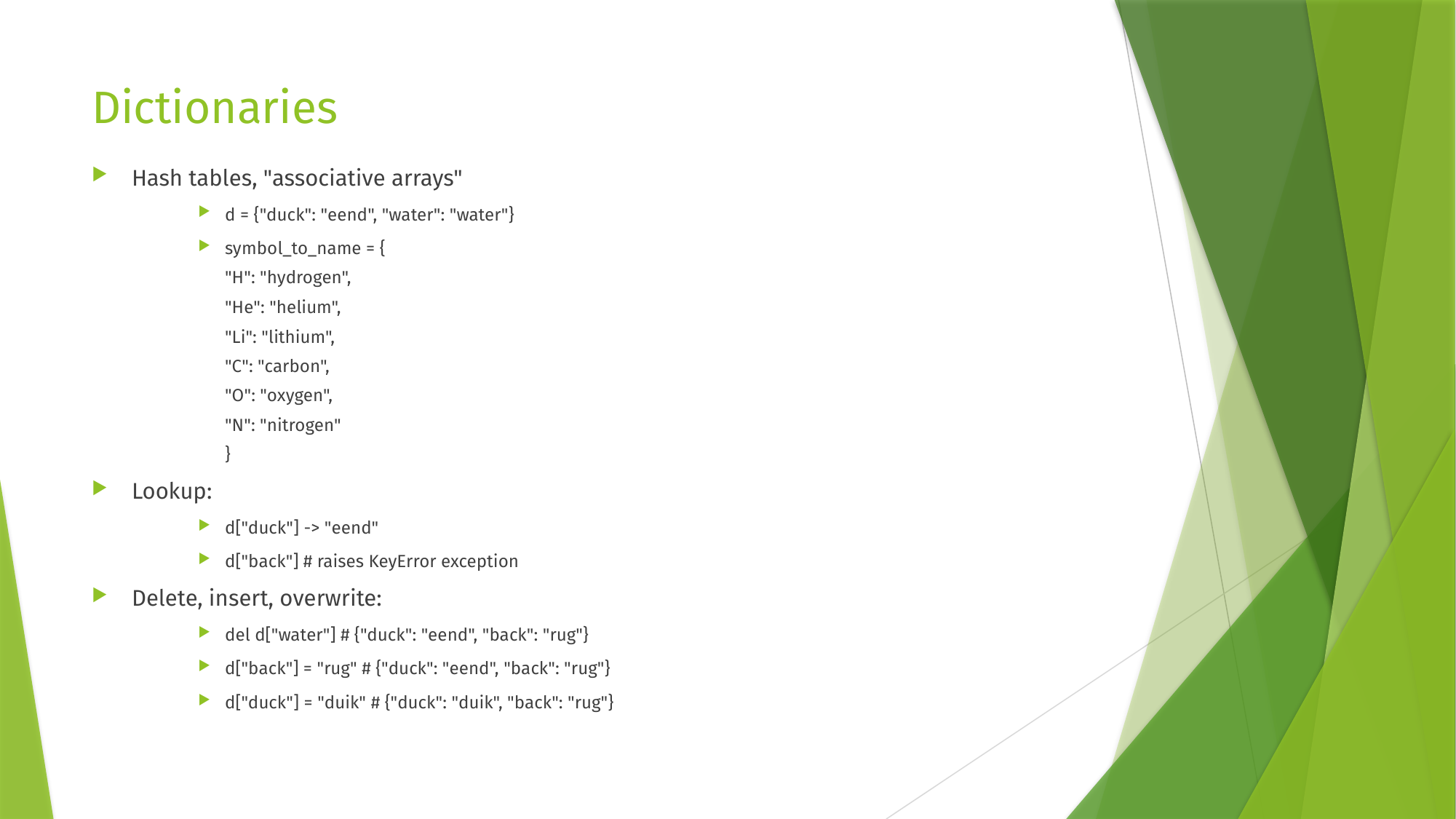

# Dictionaries
Hash tables, "associative arrays"
d = {"duck": "eend", "water": "water"}
symbol_to_name = {
		"H": "hydrogen",
		"He": "helium",
		"Li": "lithium",
		"C": "carbon",
		"O": "oxygen",
		"N": "nitrogen"
	}
Lookup:
d["duck"] -> "eend"
d["back"] # raises KeyError exception
Delete, insert, overwrite:
del d["water"] # {"duck": "eend", "back": "rug"}
d["back"] = "rug" # {"duck": "eend", "back": "rug"}
d["duck"] = "duik" # {"duck": "duik", "back": "rug"}